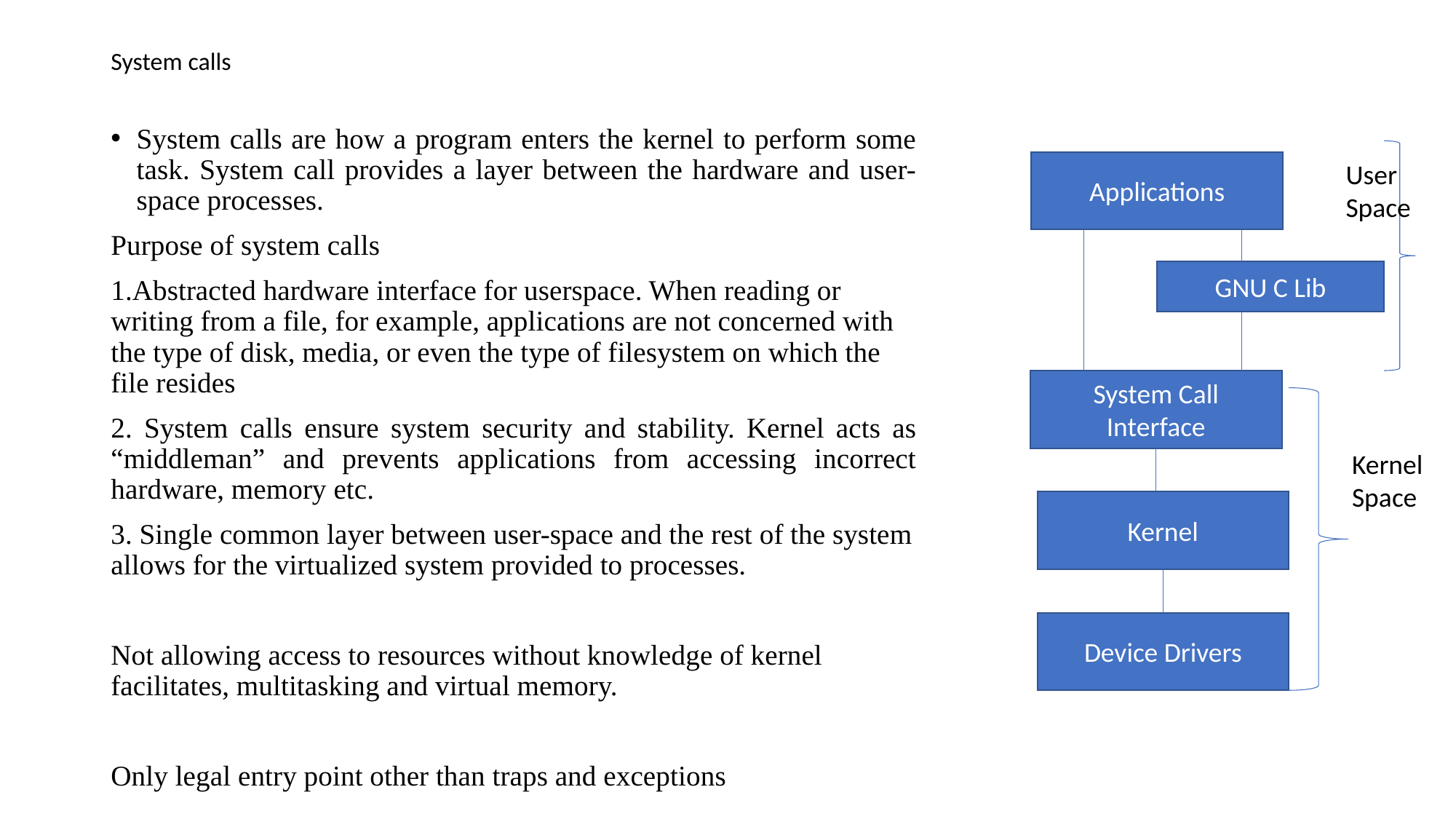

# System calls
System calls are how a program enters the kernel to perform some task. System call provides a layer between the hardware and user-space processes.
Purpose of system calls
1.Abstracted hardware interface for userspace. When reading or writing from a file, for example, applications are not concerned with the type of disk, media, or even the type of filesystem on which the file resides
2. System calls ensure system security and stability. Kernel acts as “middleman” and prevents applications from accessing incorrect hardware, memory etc.
3. Single common layer between user-space and the rest of the system allows for the virtualized system provided to processes.

Not allowing access to resources without knowledge of kernel facilitates, multitasking and virtual memory.

Only legal entry point other than traps and exceptions

Applications
User  Space

GNU C Lib
System Call Interface

Kernel  Space
Kernel
Device Drivers